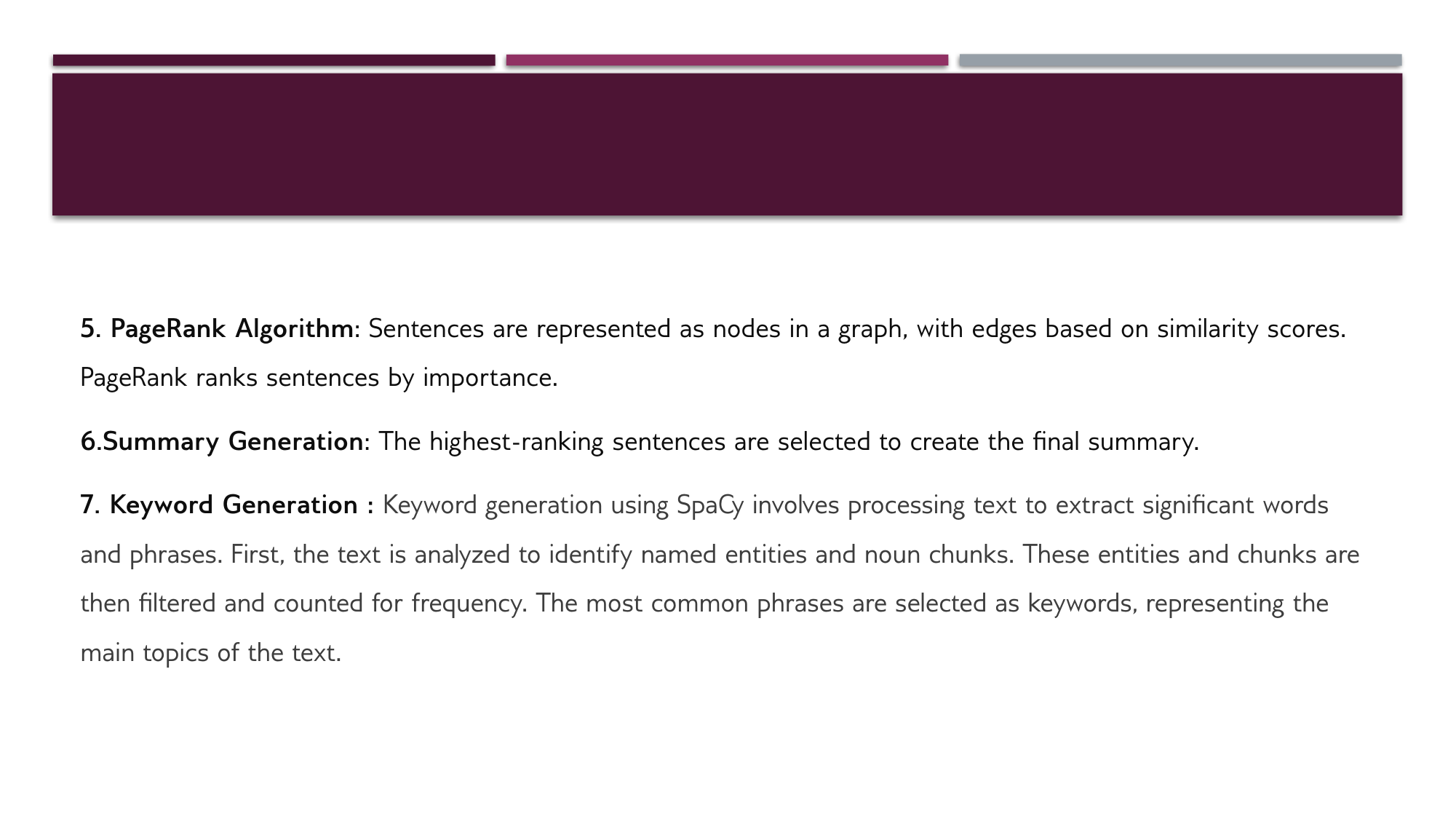

#
5. PageRank Algorithm: Sentences are represented as nodes in a graph, with edges based on similarity scores. PageRank ranks sentences by importance.
6.Summary Generation: The highest-ranking sentences are selected to create the final summary.
7. Keyword Generation : Keyword generation using SpaCy involves processing text to extract significant words and phrases. First, the text is analyzed to identify named entities and noun chunks. These entities and chunks are then filtered and counted for frequency. The most common phrases are selected as keywords, representing the main topics of the text.